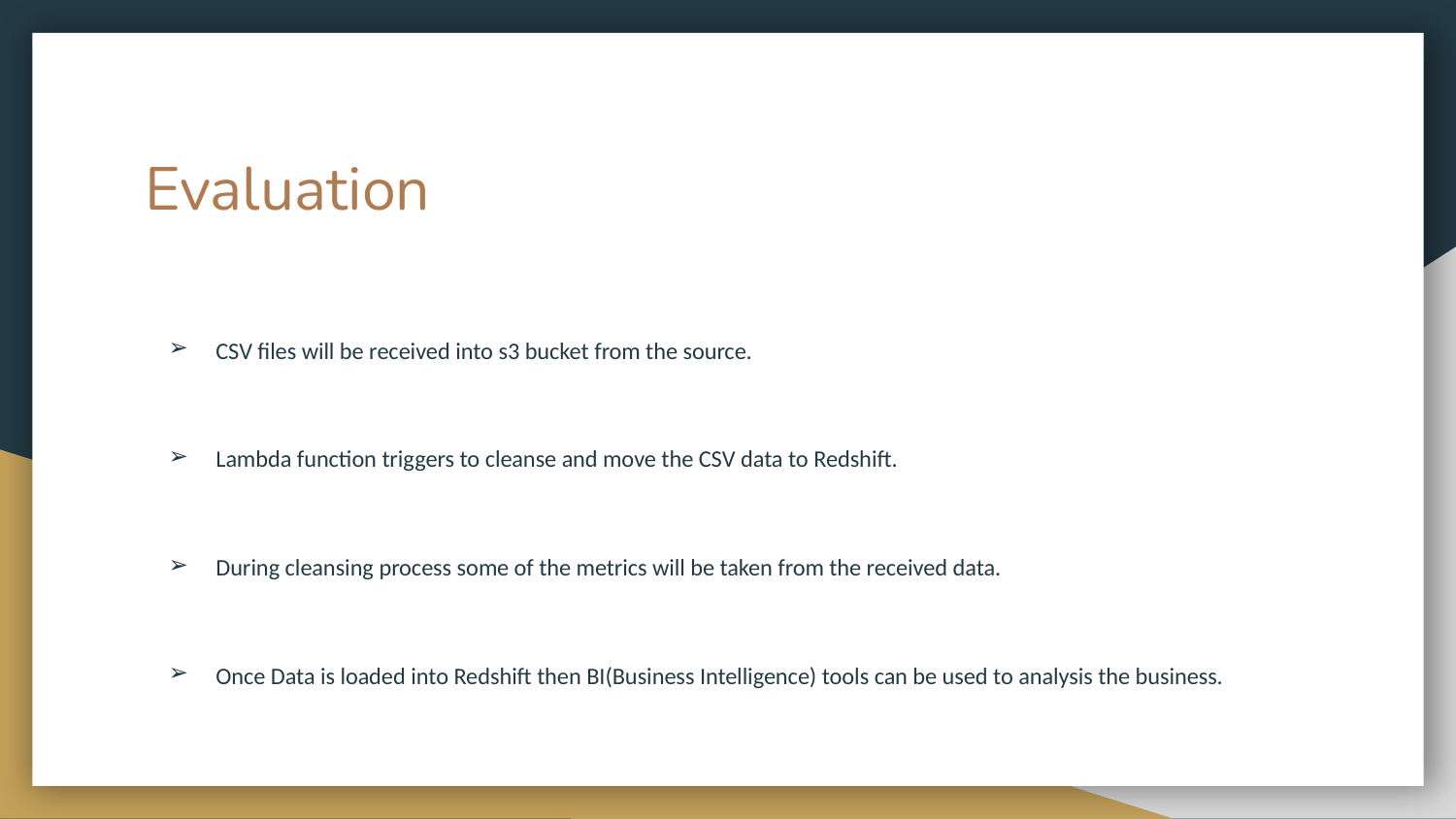

# Evaluation
CSV files will be received into s3 bucket from the source.

Lambda function triggers to cleanse and move the CSV data to Redshift.

During cleansing process some of the metrics will be taken from the received data.

Once Data is loaded into Redshift then BI(Business Intelligence) tools can be used to analysis the business.